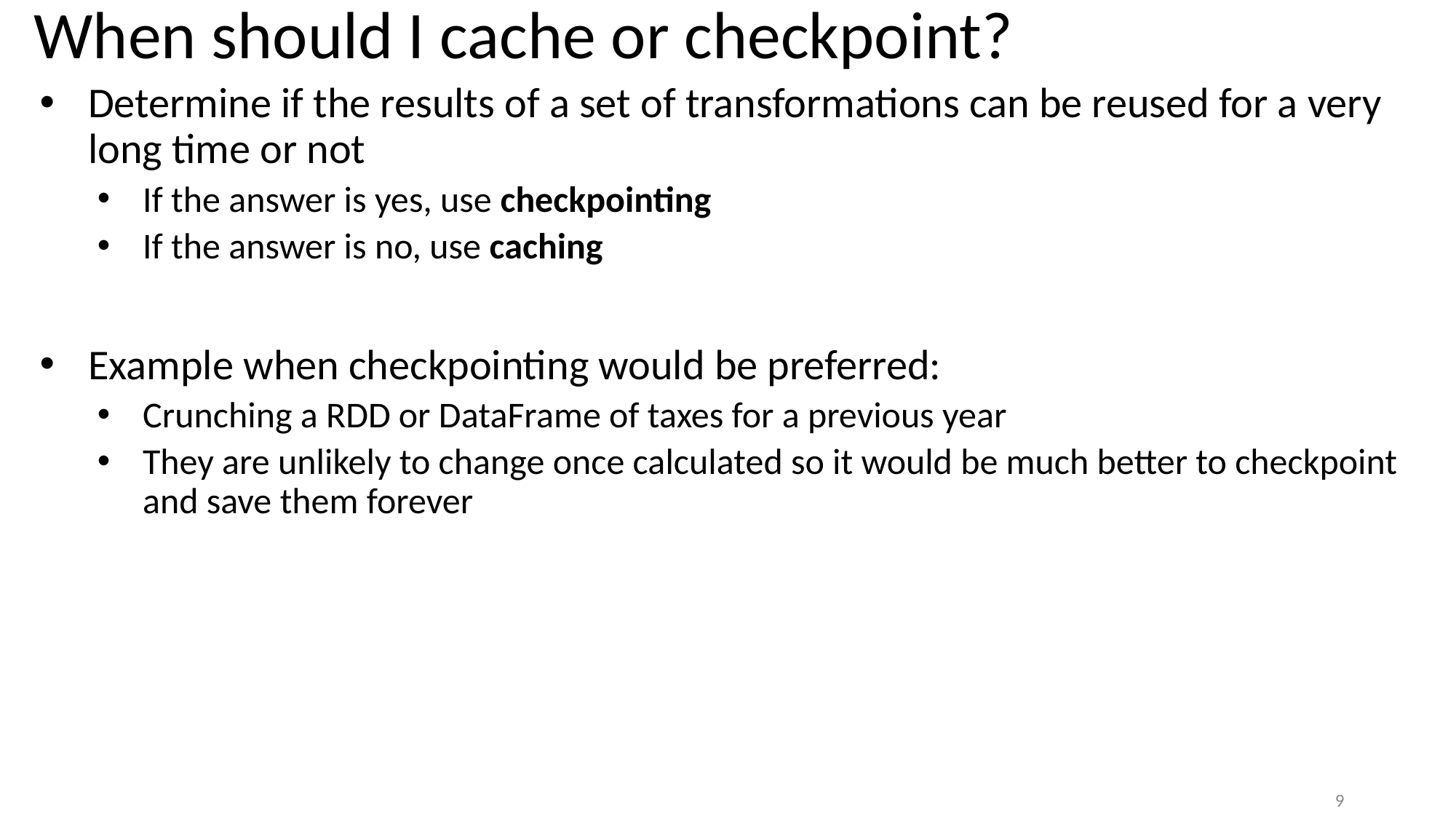

# When should I cache or checkpoint?
Determine if the results of a set of transformations can be reused for a very long time or not
If the answer is yes, use checkpointing
If the answer is no, use caching

Example when checkpointing would be preferred:
Crunching a RDD or DataFrame of taxes for a previous year
They are unlikely to change once calculated so it would be much better to checkpoint and save them forever

9